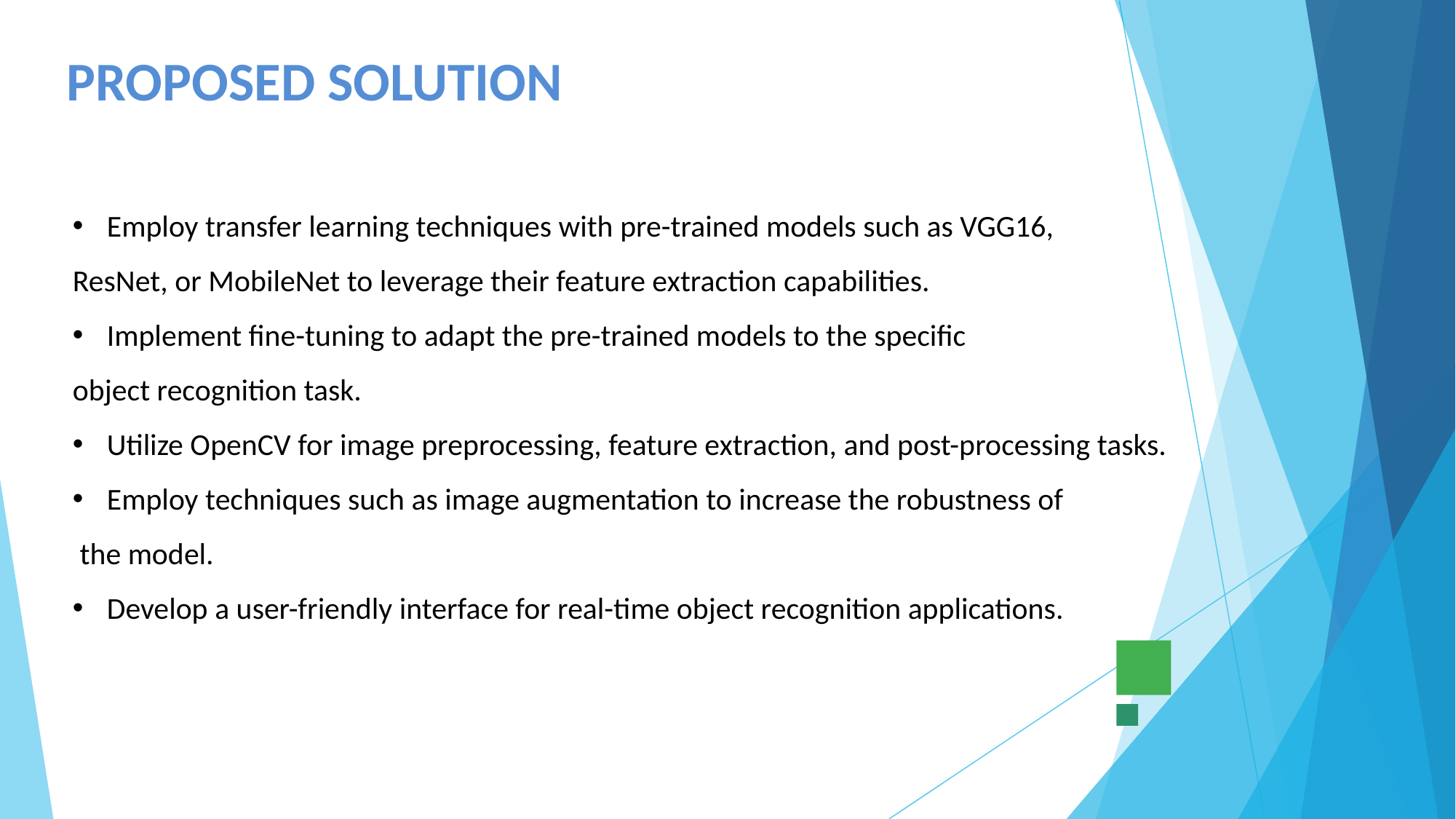

# PROPOSED SOLUTION
Employ transfer learning techniques with pre-trained models such as VGG16,
ResNet, or MobileNet to leverage their feature extraction capabilities.
Implement fine-tuning to adapt the pre-trained models to the specific
object recognition task.
Utilize OpenCV for image preprocessing, feature extraction, and post-processing tasks.
Employ techniques such as image augmentation to increase the robustness of
 the model.
Develop a user-friendly interface for real-time object recognition applications.